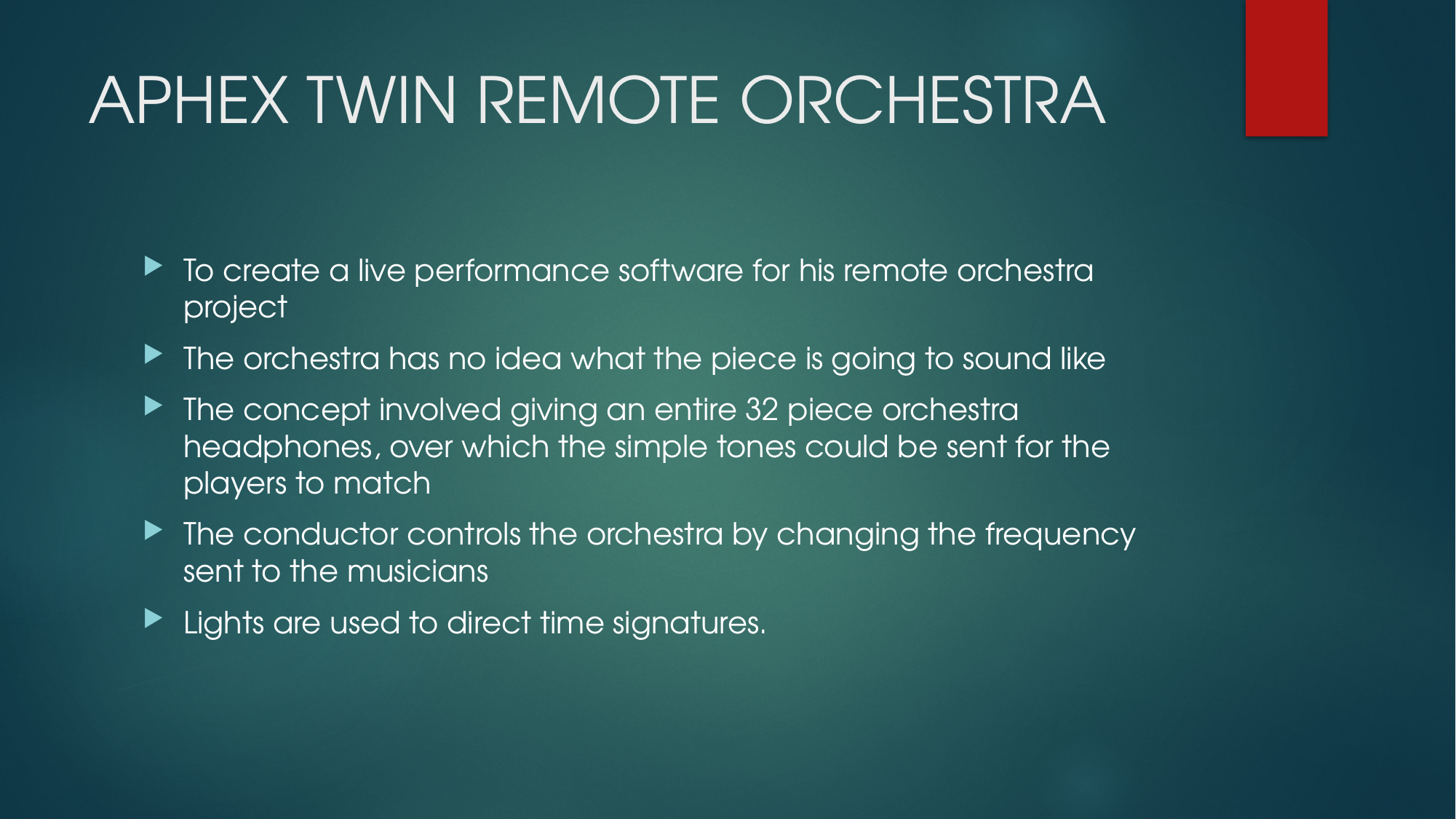

# APHEX TWIN REMOTE ORCHESTRA
To create a live performance software for his remote orchestra project
The orchestra has no idea what the piece is going to sound like
The concept involved giving an entire 32 piece orchestra headphones, over which the simple tones could be sent for the players to match
The conductor controls the orchestra by changing the frequency sent to the musicians
Lights are used to direct time signatures.